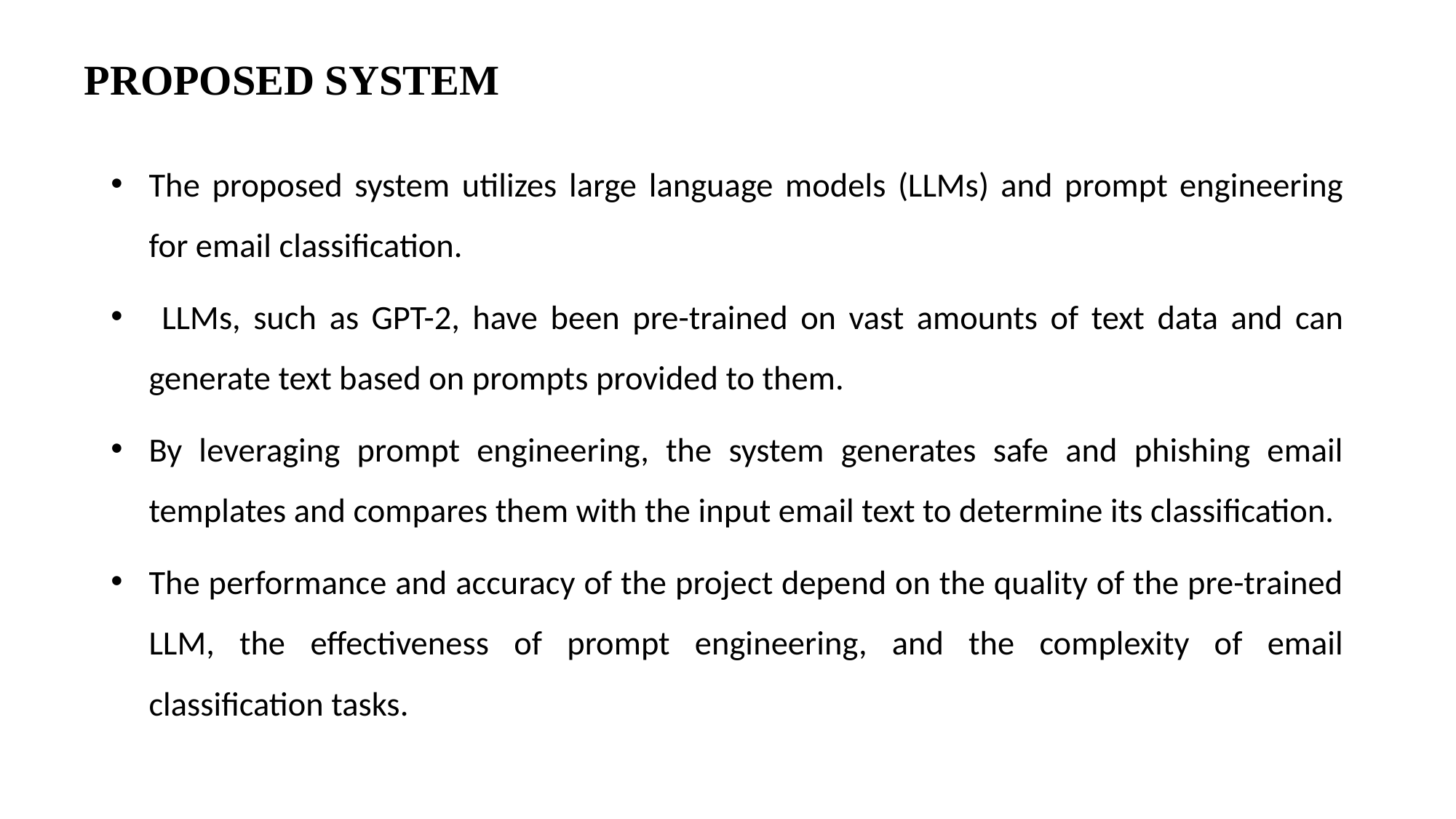

# PROPOSED SYSTEM
The proposed system utilizes large language models (LLMs) and prompt engineering for email classification.
 LLMs, such as GPT-2, have been pre-trained on vast amounts of text data and can generate text based on prompts provided to them.
By leveraging prompt engineering, the system generates safe and phishing email templates and compares them with the input email text to determine its classification.
The performance and accuracy of the project depend on the quality of the pre-trained LLM, the effectiveness of prompt engineering, and the complexity of email classification tasks.